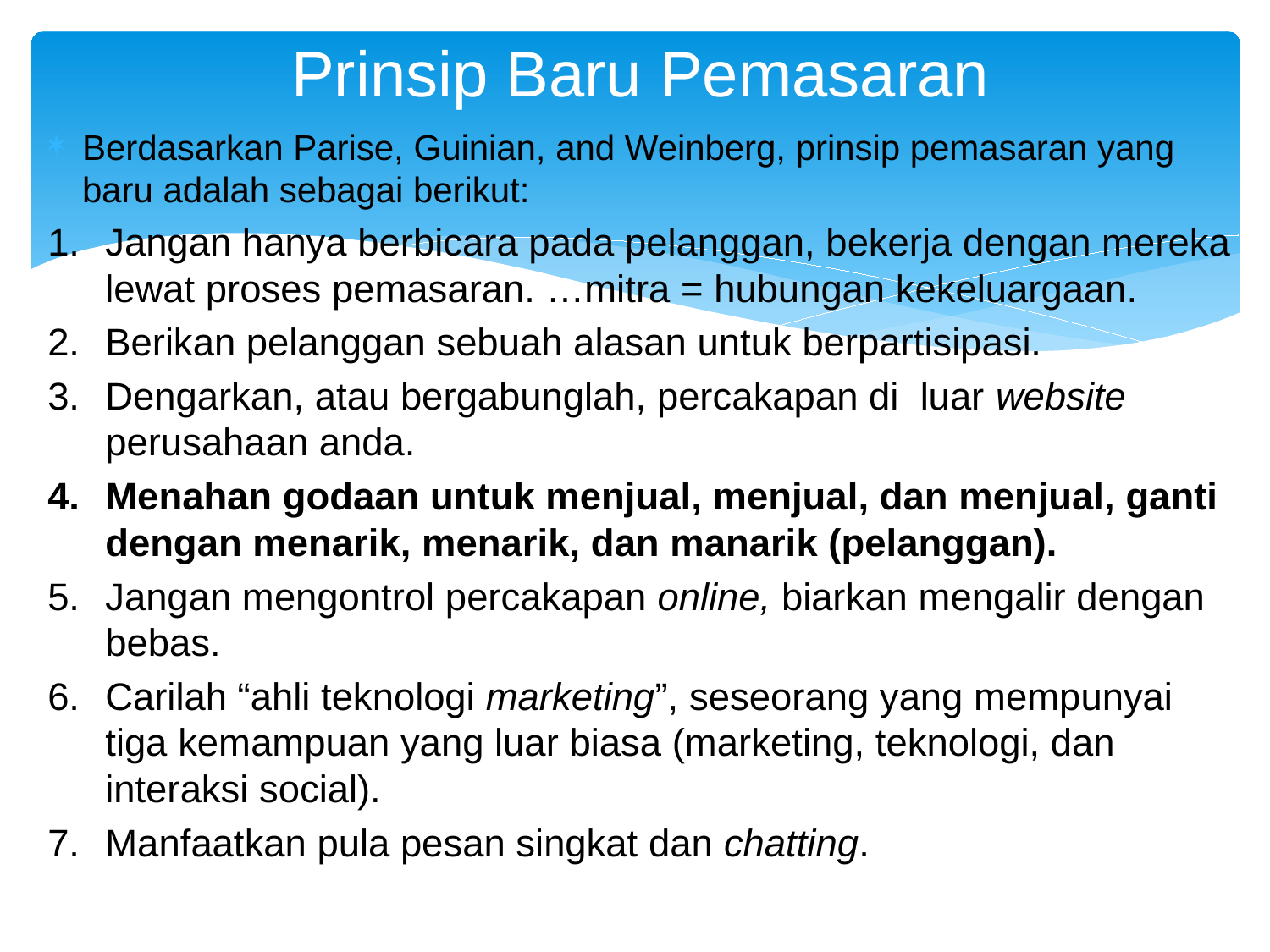

# Prinsip Baru Pemasaran
Berdasarkan Parise, Guinian, and Weinberg, prinsip pemasaran yang baru adalah sebagai berikut:
Jangan hanya berbicara pada pelanggan, bekerja dengan mereka lewat proses pemasaran. …mitra = hubungan kekeluargaan.
Berikan pelanggan sebuah alasan untuk berpartisipasi.
Dengarkan, atau bergabunglah, percakapan di  luar website perusahaan anda.
Menahan godaan untuk menjual, menjual, dan menjual, ganti dengan menarik, menarik, dan manarik (pelanggan).
Jangan mengontrol percakapan online, biarkan mengalir dengan bebas.
Carilah “ahli teknologi marketing”, seseorang yang mempunyai tiga kemampuan yang luar biasa (marketing, teknologi, dan interaksi social).
Manfaatkan pula pesan singkat dan chatting.